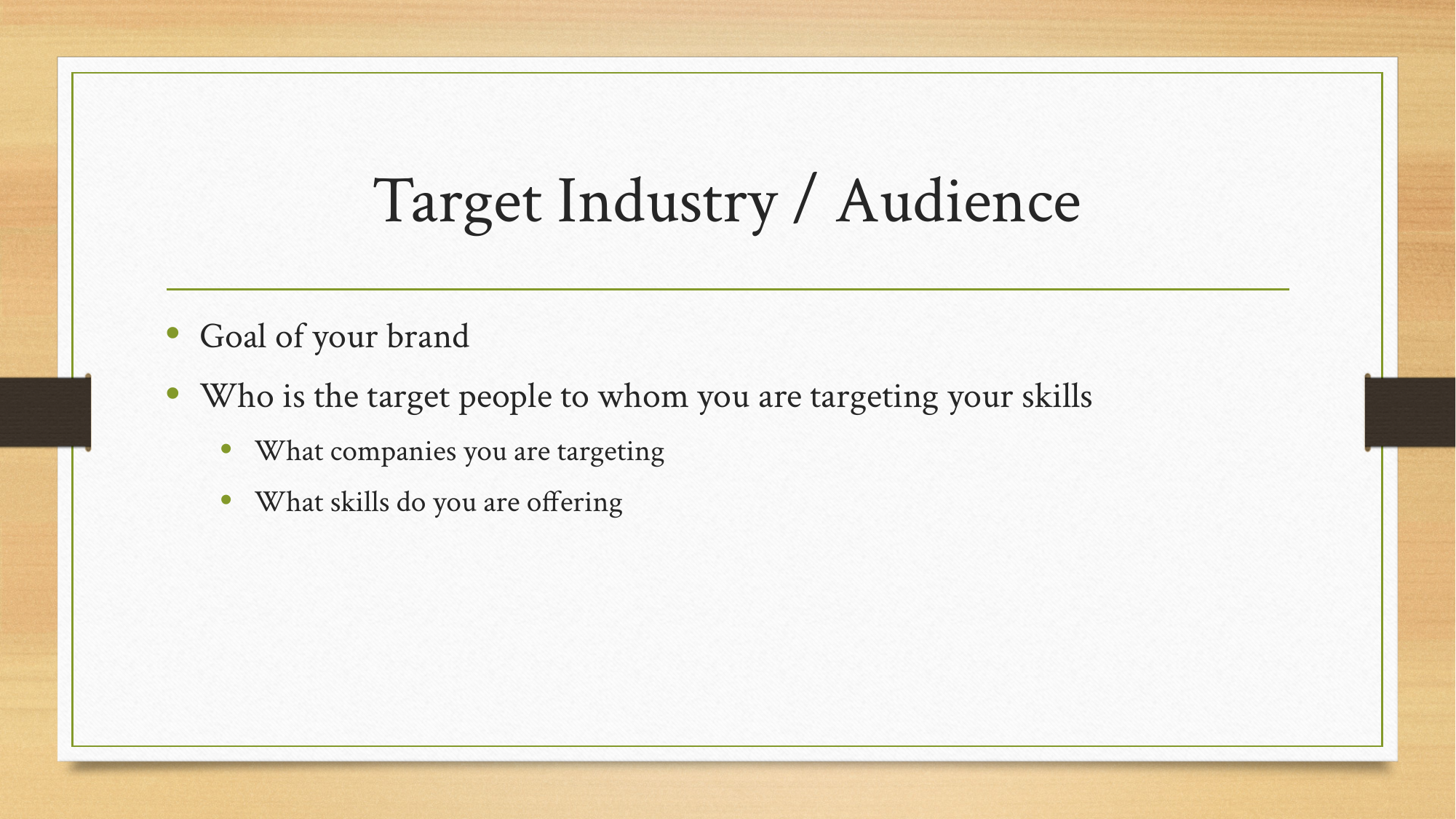

# Target Industry / Audience
Goal of your brand
Who is the target people to whom you are targeting your skills
What companies you are targeting
What skills do you are offering